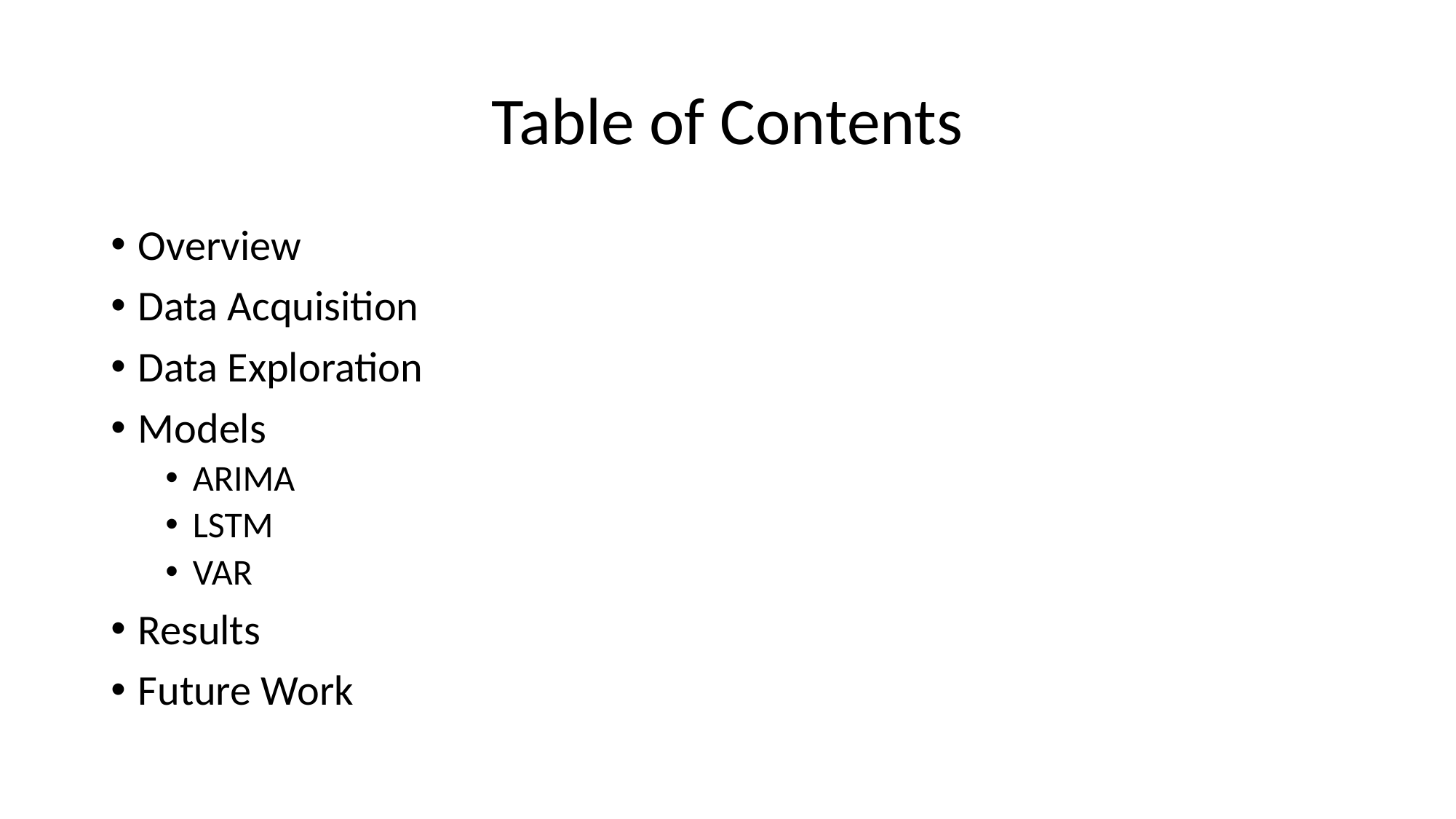

# Table of Contents
Overview
Data Acquisition
Data Exploration
Models
ARIMA
LSTM
VAR
Results
Future Work